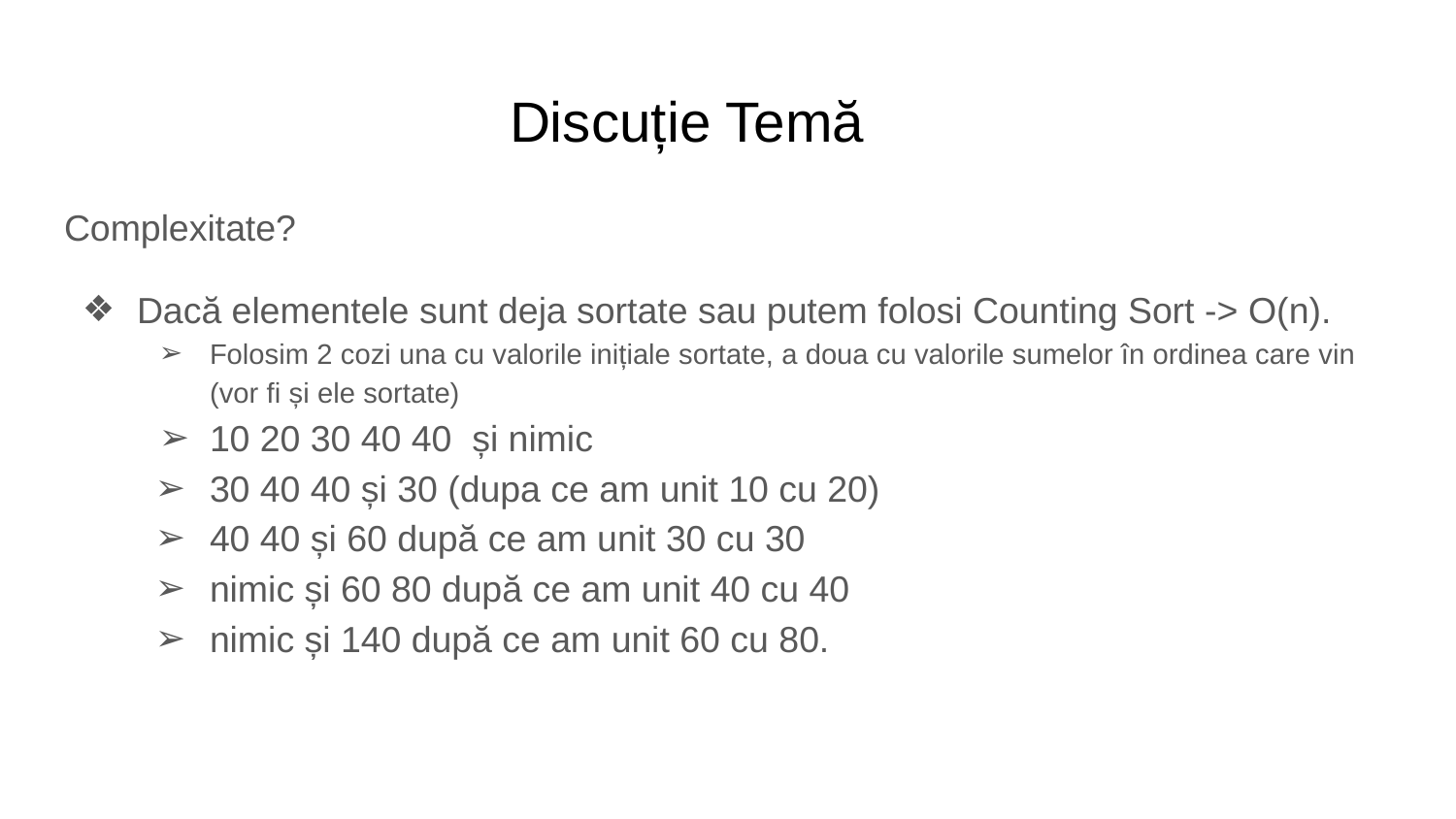

# Discuție Temă
Complexitate?
Dacă elementele sunt deja sortate sau putem folosi Counting Sort -> O(n).
Folosim 2 cozi una cu valorile inițiale sortate, a doua cu valorile sumelor în ordinea care vin (vor fi și ele sortate)
10 20 30 40 40  și nimic
30 40 40 și 30 (dupa ce am unit 10 cu 20)
40 40 și 60 după ce am unit 30 cu 30
nimic și 60 80 după ce am unit 40 cu 40
nimic și 140 după ce am unit 60 cu 80.